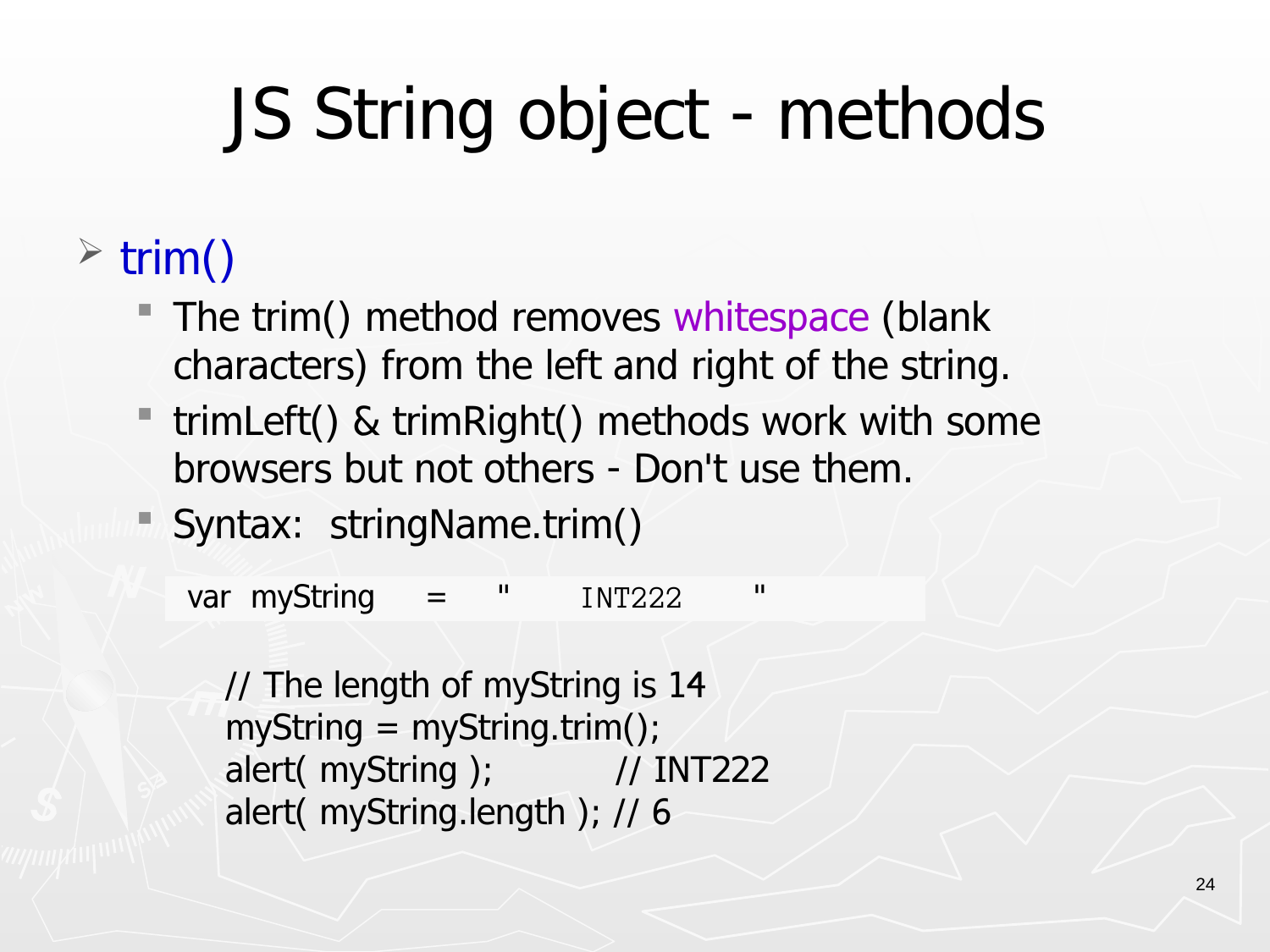

# JS String object - methods
trim()
The trim() method removes whitespace (blank characters) from the left and right of the string.
trimLeft() & trimRight() methods work with some browsers but not others - Don't use them.
Syntax:  stringName.trim()

| var myString = "    INT222    " |
| --- |
// The length of myString is 14
myString = myString.trim();
alert( myString );           // INT222
alert( myString.length ); // 6

24